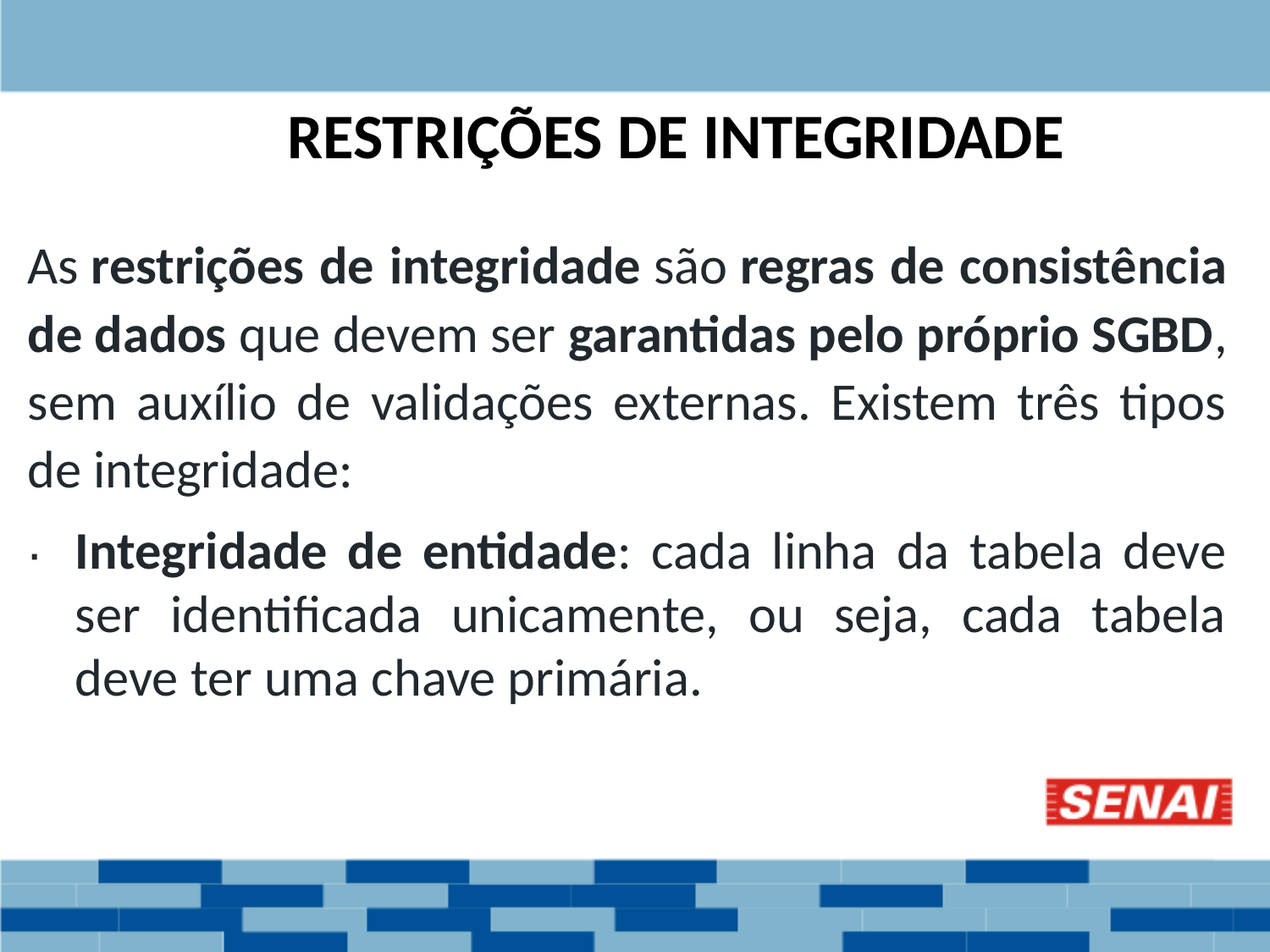

RESTRIÇÕES DE INTEGRIDADE
As restrições de integridade são regras de consistência de dados que devem ser garantidas pelo próprio SGBD, sem auxílio de validações externas. Existem três tipos de integridade:
Integridade de entidade: cada linha da tabela deve ser identificada unicamente, ou seja, cada tabela deve ter uma chave primária.